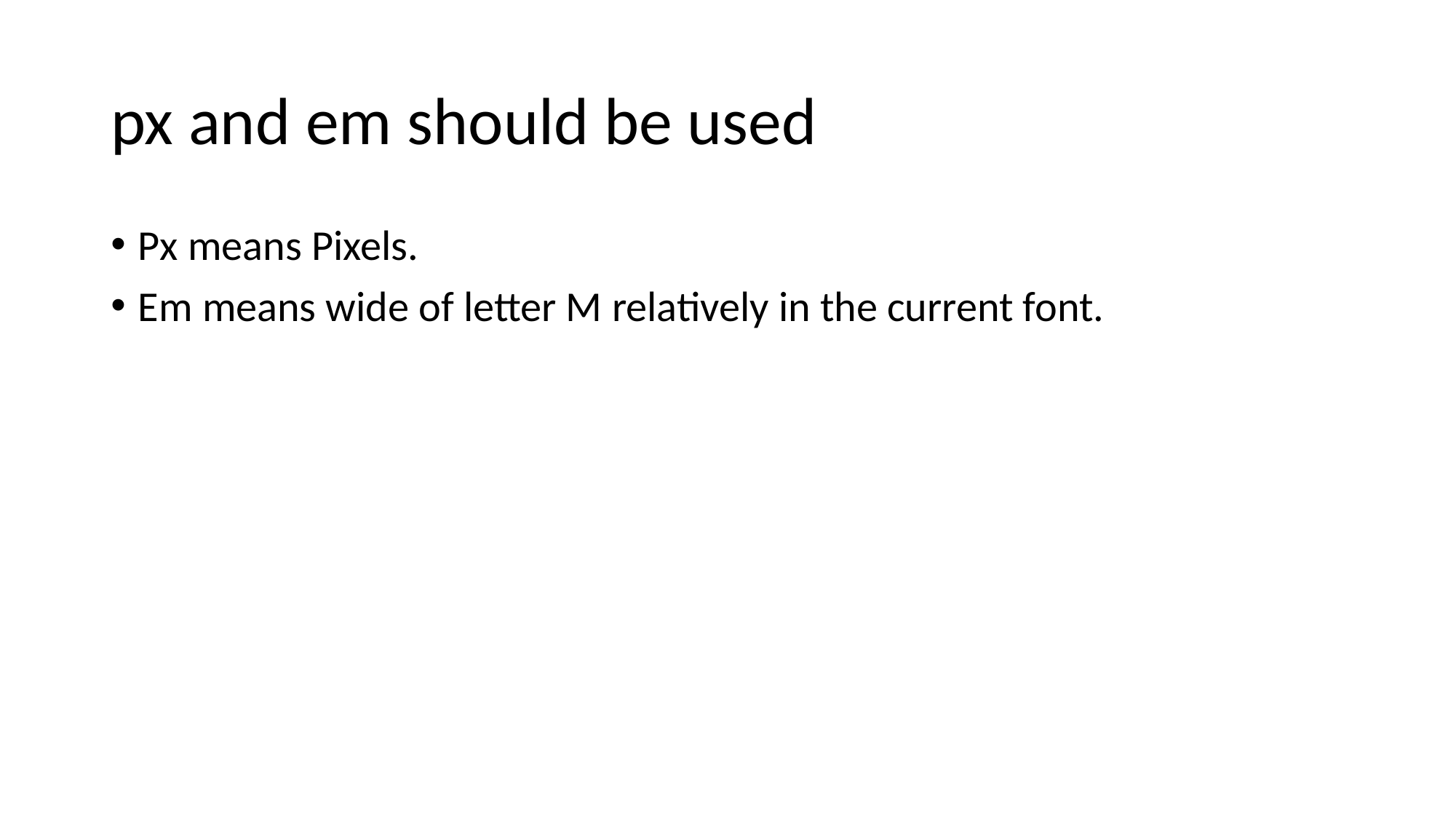

# px and em should be used
Px means Pixels.
Em means wide of letter M relatively in the current font.